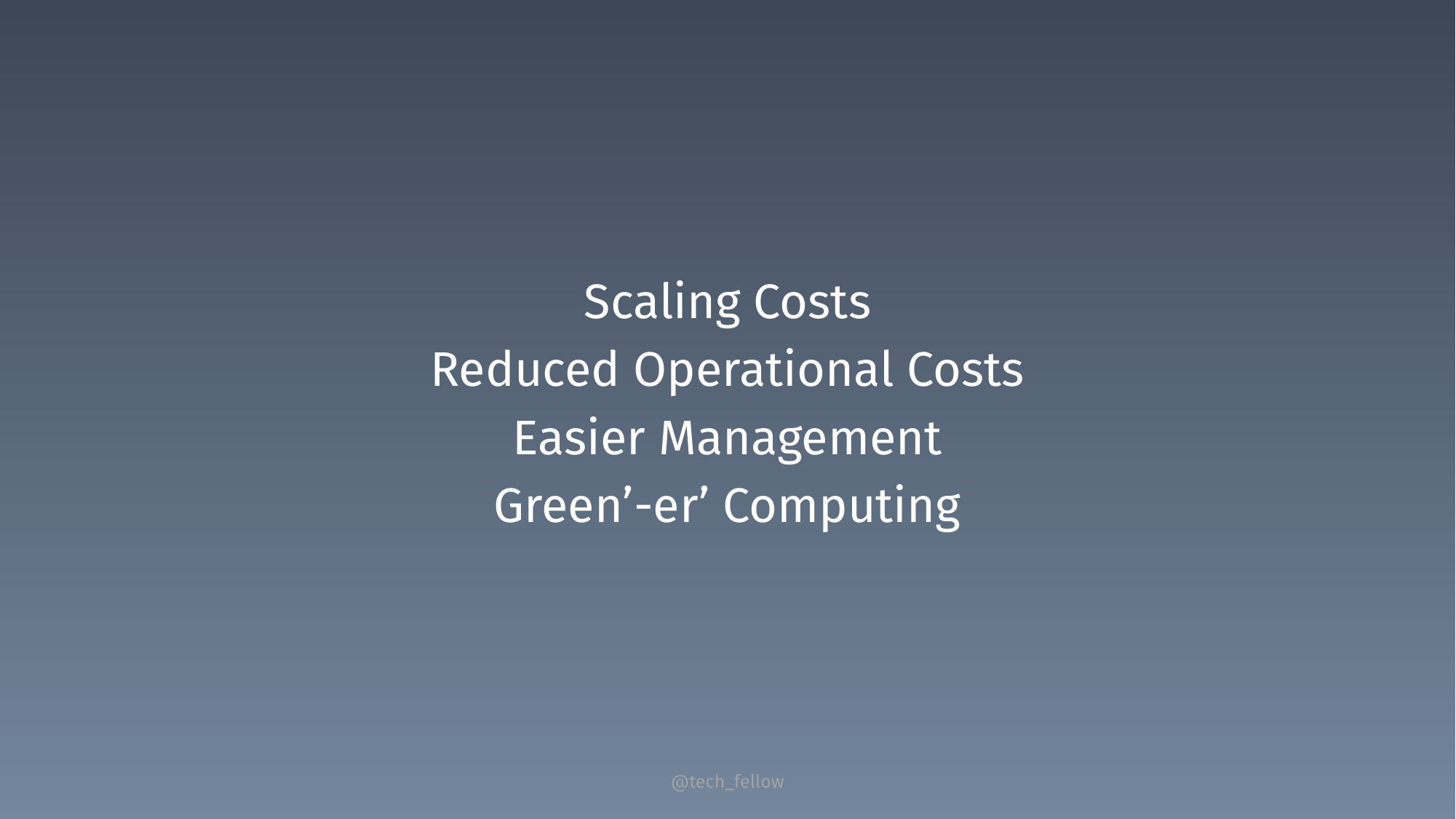

Scaling Costs
Reduced Operational Costs
Easier Management
Green’-er’ Computing
@tech_fellow